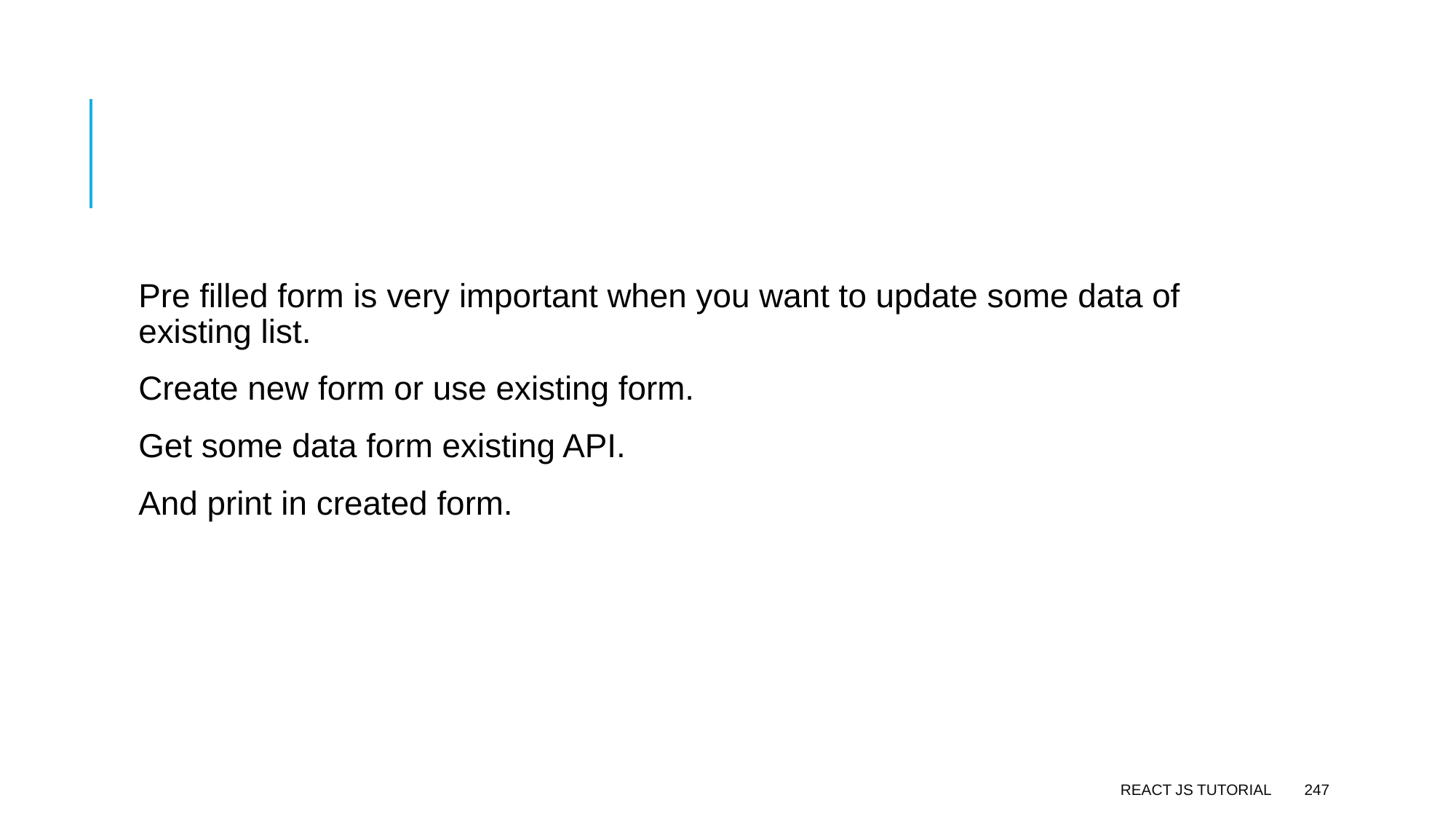

#
Pre filled form is very important when you want to update some data of existing list.
Create new form or use existing form.
Get some data form existing API.
And print in created form.
React JS Tutorial
247